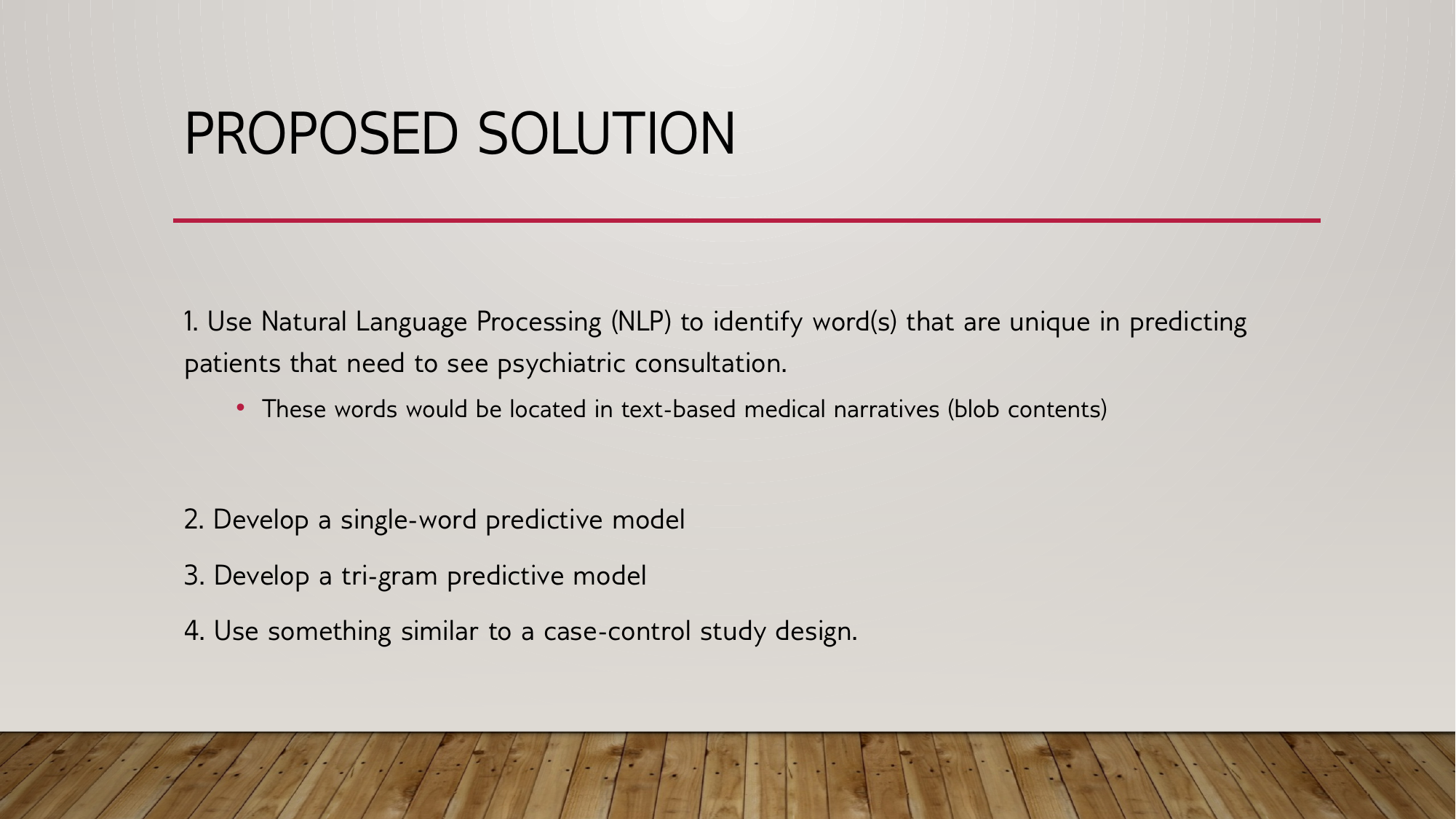

# PROPOSED SOLUTION

1. Use Natural Language Processing (NLP) to identify word(s) that are unique in predicting patients that need to see psychiatric consultation.
These words would be located in text-based medical narratives (blob contents)

2. Develop a single-word predictive model
3. Develop a tri-gram predictive model
4. Use something similar to a case-control study design.